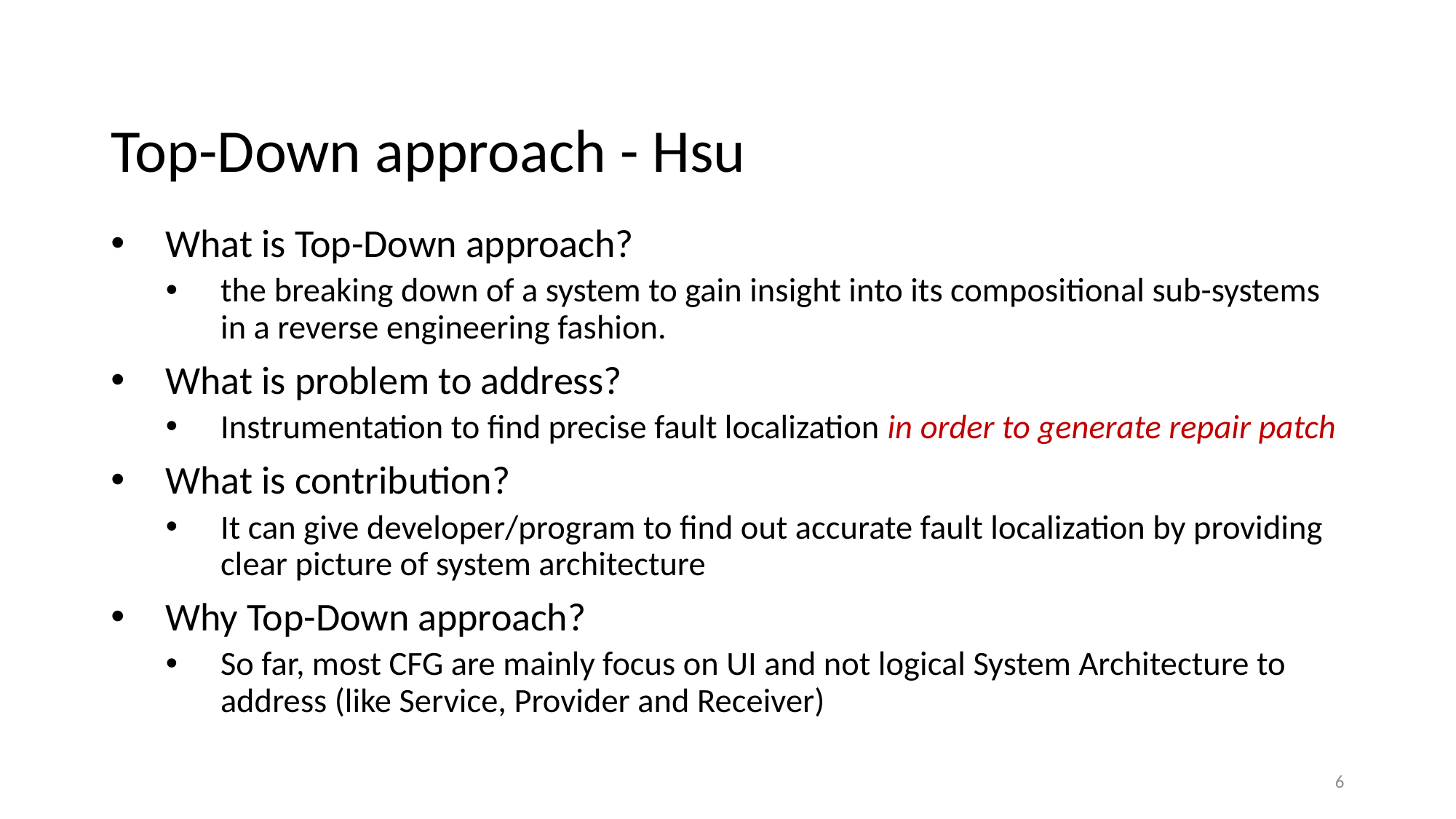

# Top-Down approach - Hsu
What is Top-Down approach?
the breaking down of a system to gain insight into its compositional sub-systems in a reverse engineering fashion.
What is problem to address?
Instrumentation to find precise fault localization in order to generate repair patch
What is contribution?
It can give developer/program to find out accurate fault localization by providing clear picture of system architecture
Why Top-Down approach?
So far, most CFG are mainly focus on UI and not logical System Architecture to address (like Service, Provider and Receiver)

6